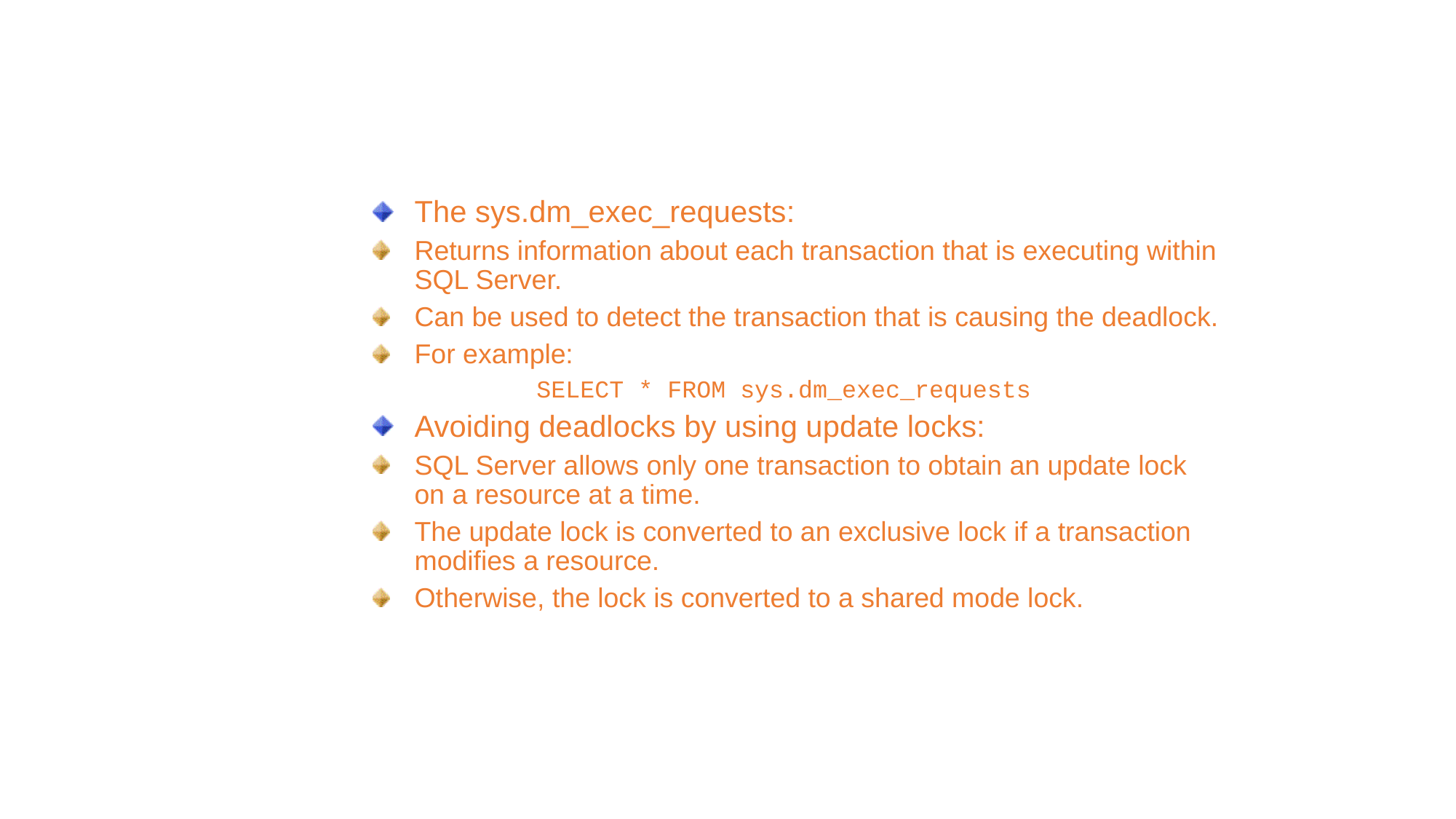

Resolving Deadlocks (Contd.)
The sys.dm_exec_requests:
Returns information about each transaction that is executing within SQL Server.
Can be used to detect the transaction that is causing the deadlock.
For example:
SELECT * FROM sys.dm_exec_requests
Avoiding deadlocks by using update locks:
SQL Server allows only one transaction to obtain an update lock on a resource at a time.
The update lock is converted to an exclusive lock if a transaction modifies a resource.
Otherwise, the lock is converted to a shared mode lock.